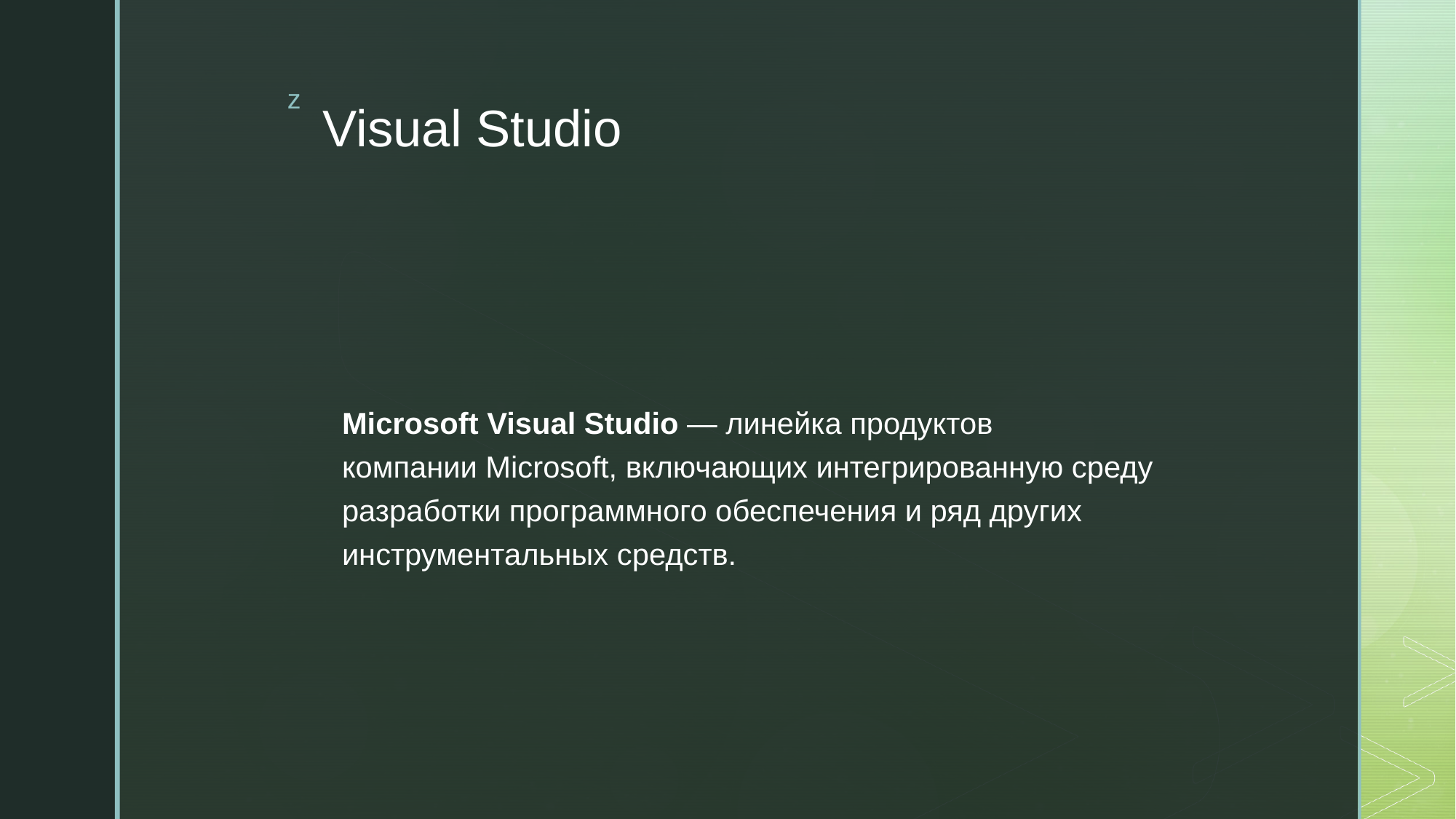

# Visual Studio
Microsoft Visual Studio — линейка продуктов компании Microsoft, включающих интегрированную среду разработки программного обеспечения и ряд других инструментальных средств.